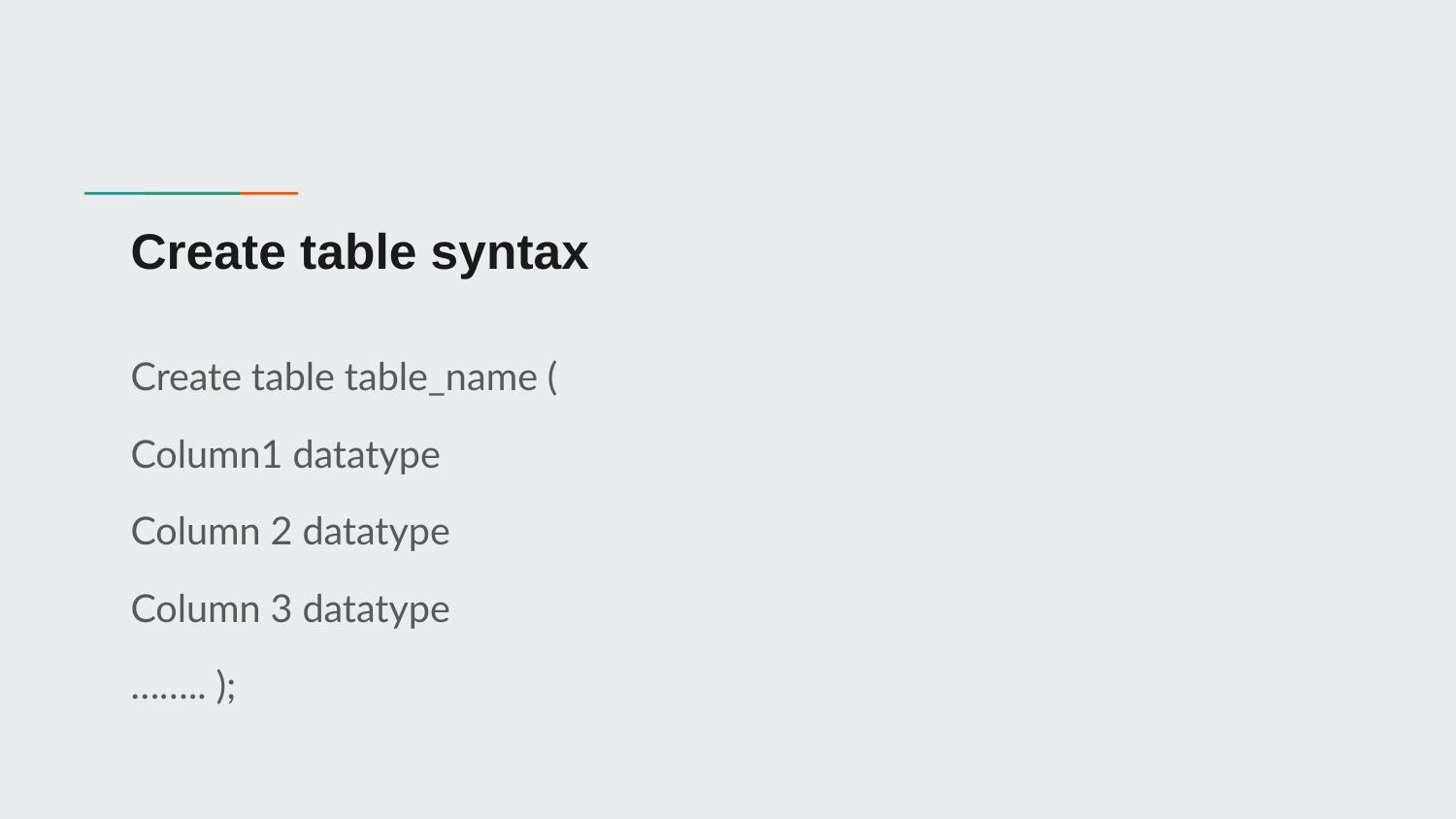

# Create table syntax
Create table table_name (
Column1 datatype
Column 2 datatype
Column 3 datatype
…….. );